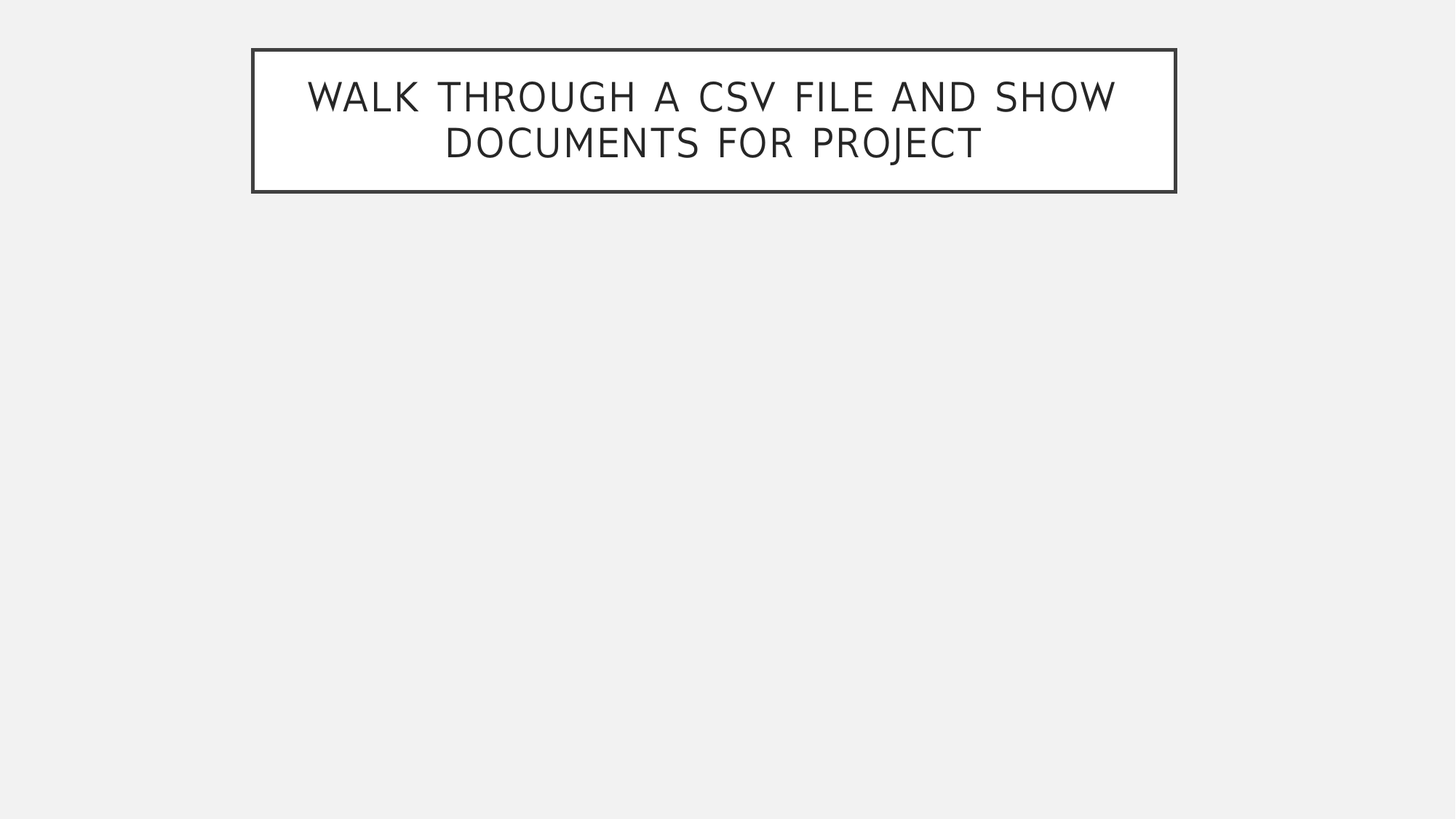

# Walk through a csv file and show documents for project